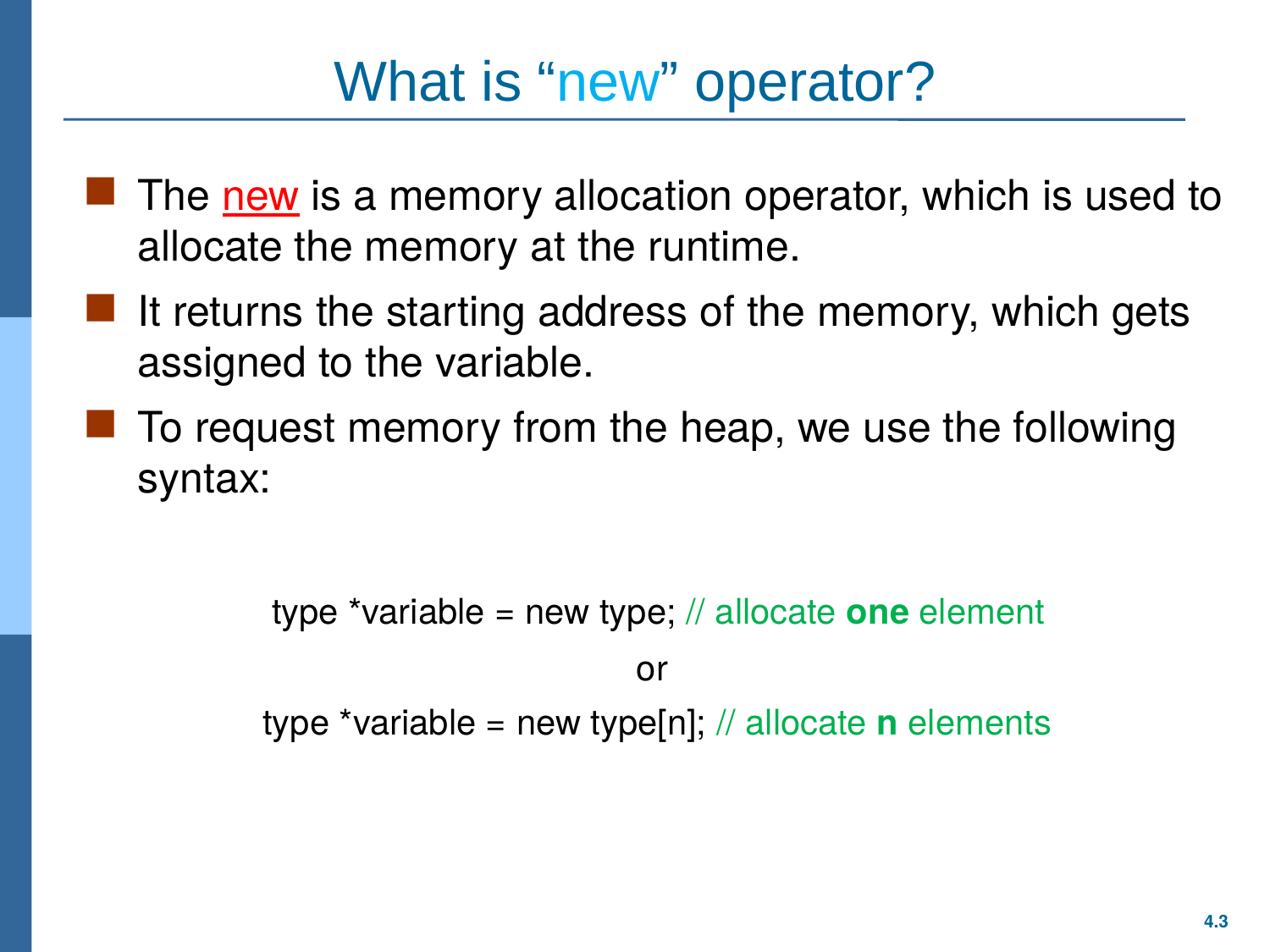

# What is “new” operator?
The new is a memory allocation operator, which is used to allocate the memory at the runtime.
It returns the starting address of the memory, which gets assigned to the variable.
To request memory from the heap, we use the following syntax:

 type *variable = new type; // allocate one element
or
type *variable = new type[n]; // allocate n elements